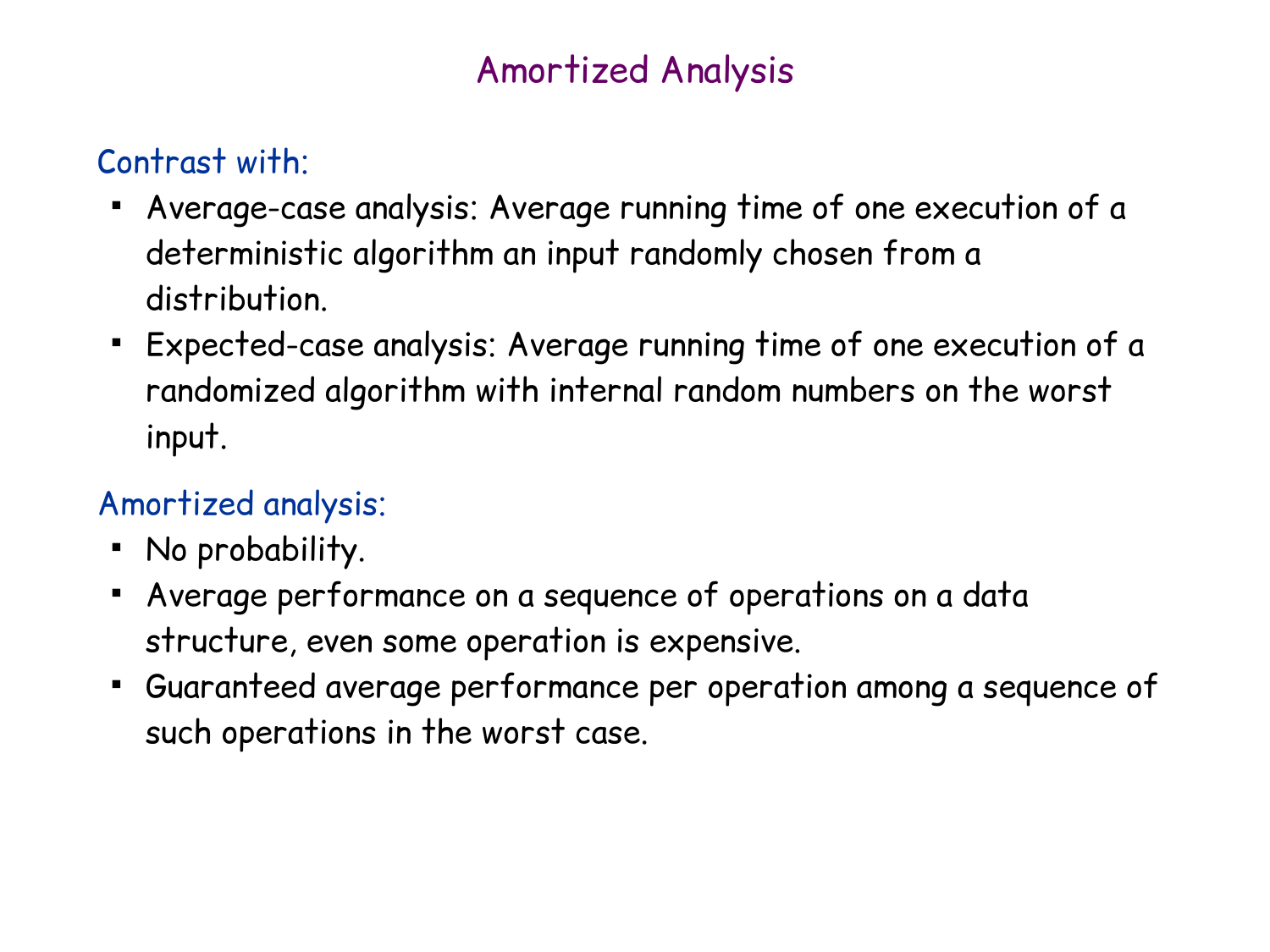

# Amortized Analysis
Contrast with:
Average-case analysis: Average running time of one execution of a deterministic algorithm an input randomly chosen from a distribution.
Expected-case analysis: Average running time of one execution of a randomized algorithm with internal random numbers on the worst input.
Amortized analysis:
No probability.
Average performance on a sequence of operations on a data structure, even some operation is expensive.
Guaranteed average performance per operation among a sequence of such operations in the worst case.